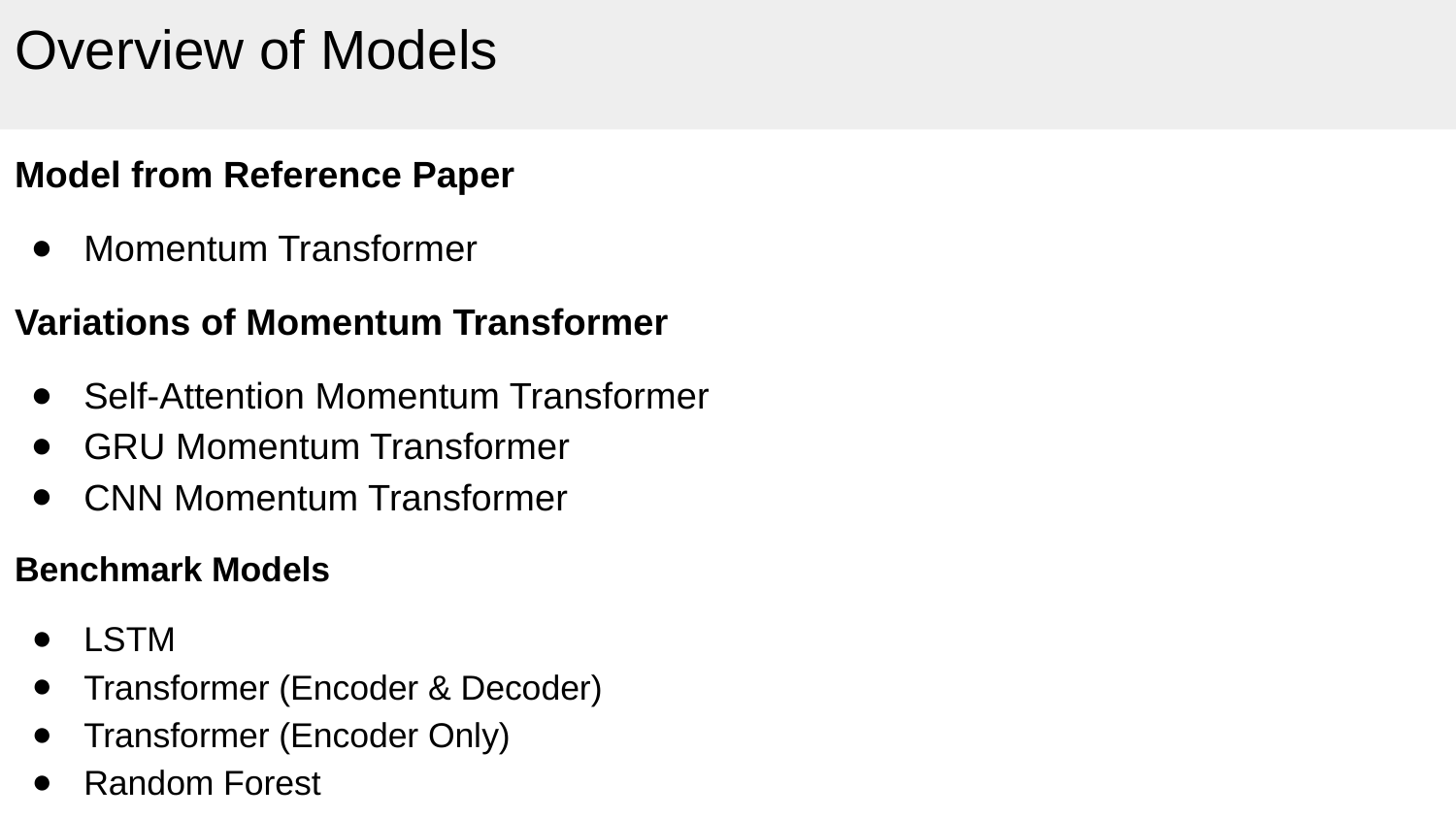

# Overview of Models
Model from Reference Paper
Momentum Transformer
Variations of Momentum Transformer
Self-Attention Momentum Transformer
GRU Momentum Transformer
CNN Momentum Transformer
Benchmark Models
LSTM
Transformer (Encoder & Decoder)
Transformer (Encoder Only)
Random Forest